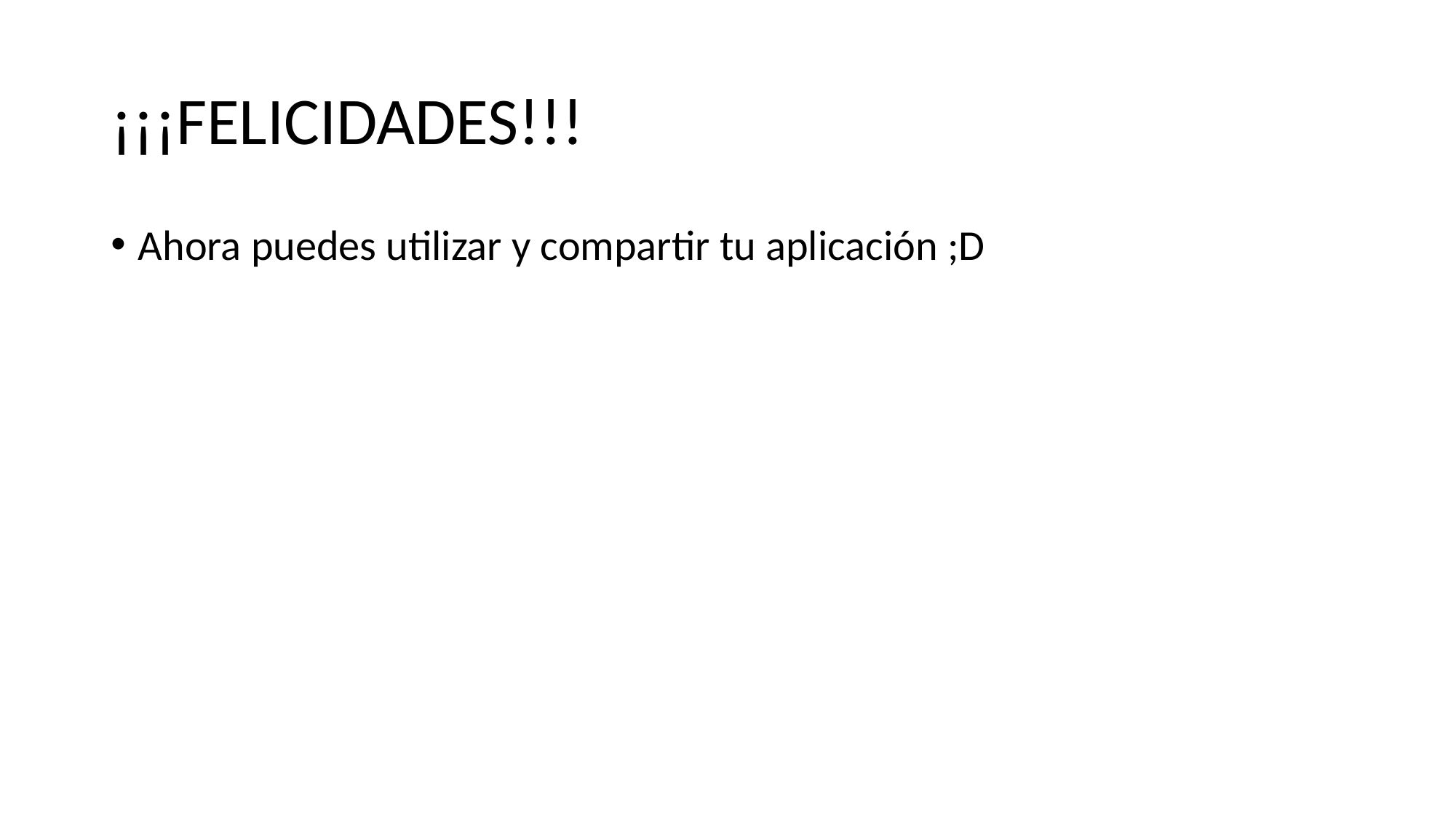

# ¡¡¡FELICIDADES!!!
Ahora puedes utilizar y compartir tu aplicación ;D